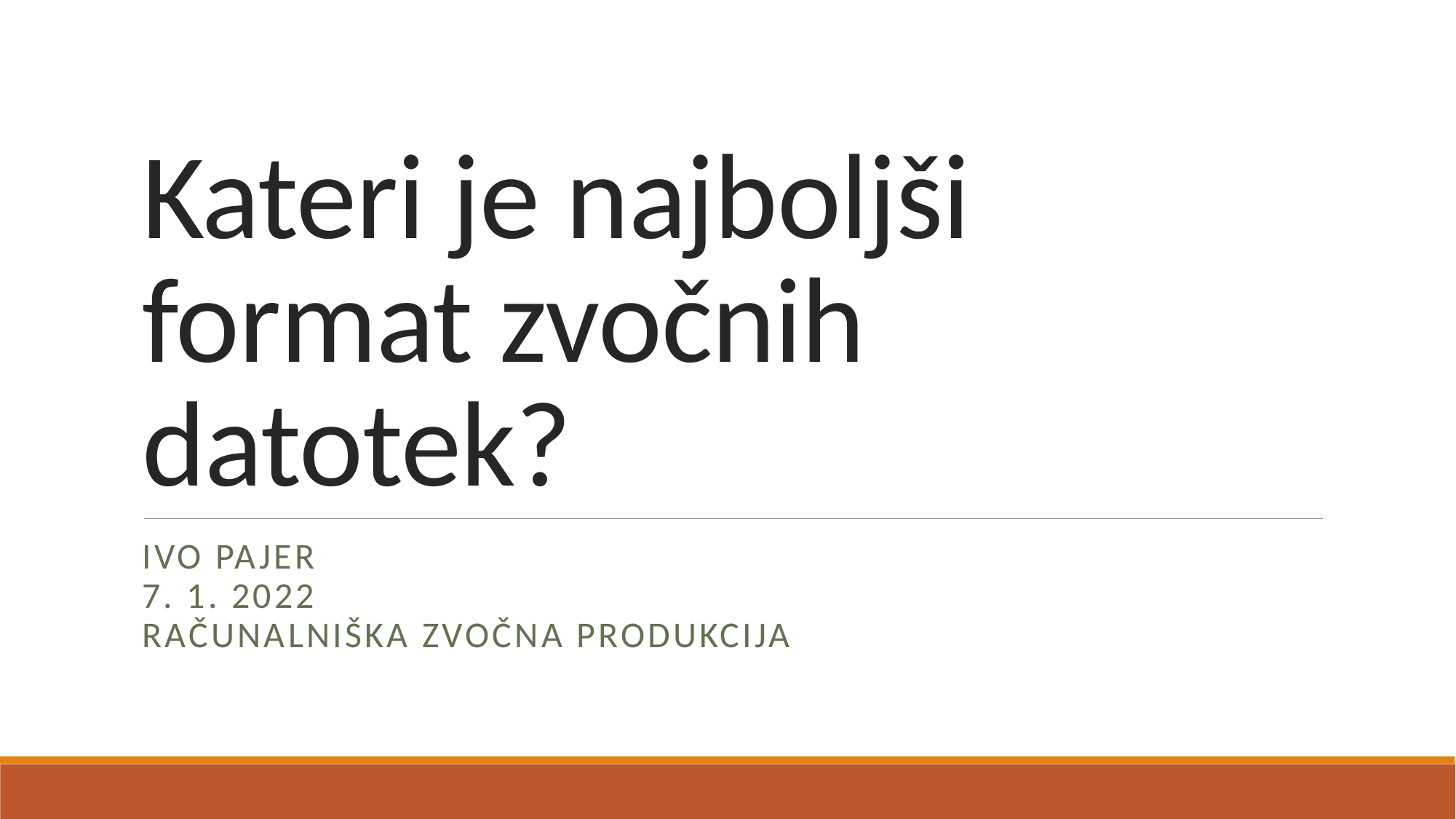

# Kateri je najboljši format zvočnih datotek?
Ivo Pajer
7. 1. 2022
Računalniška Zvočna produkcija